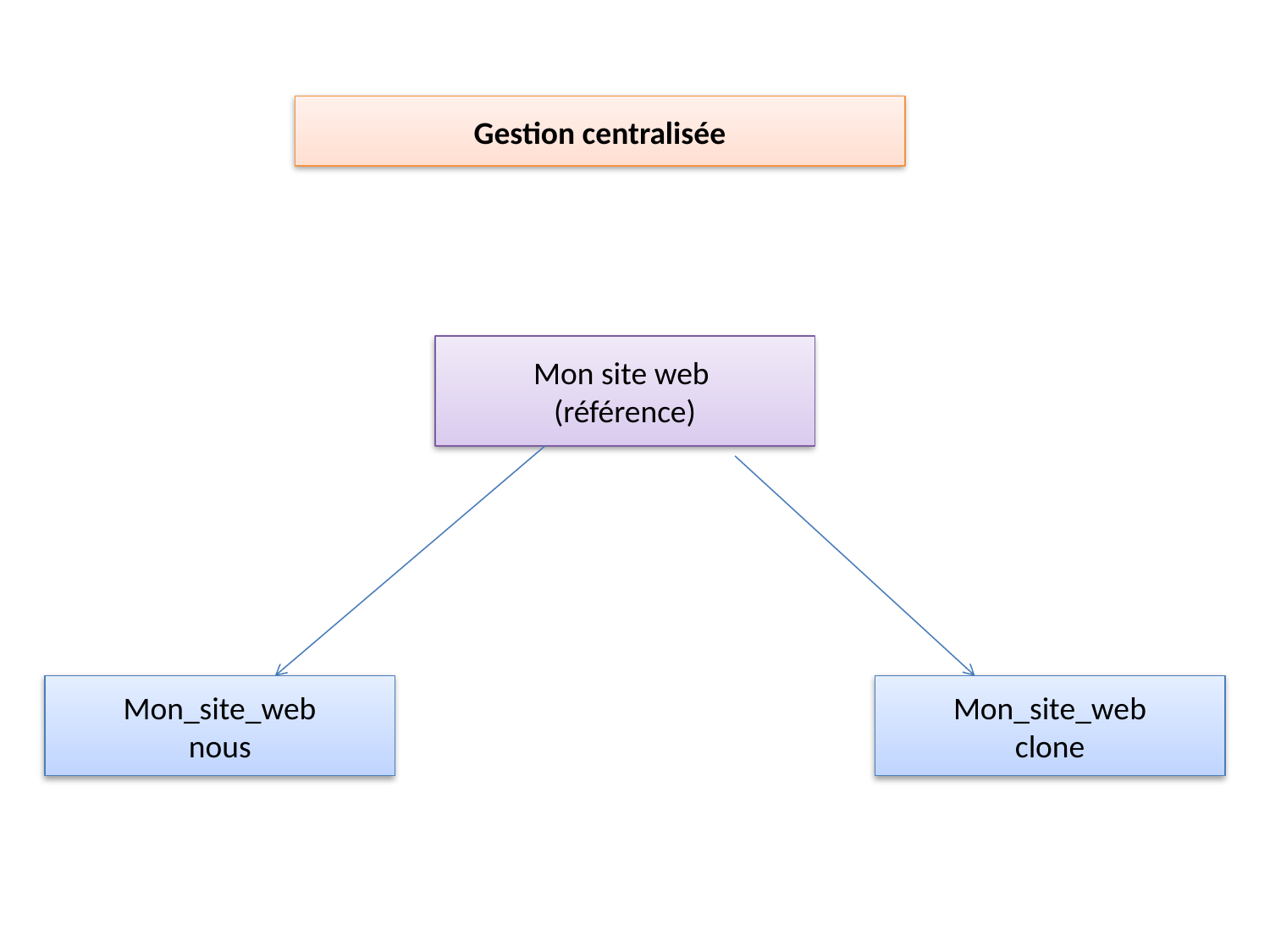

Gestion centralisée
Mon site web
(référence)
Mon_site_web
nous
Mon_site_web
clone